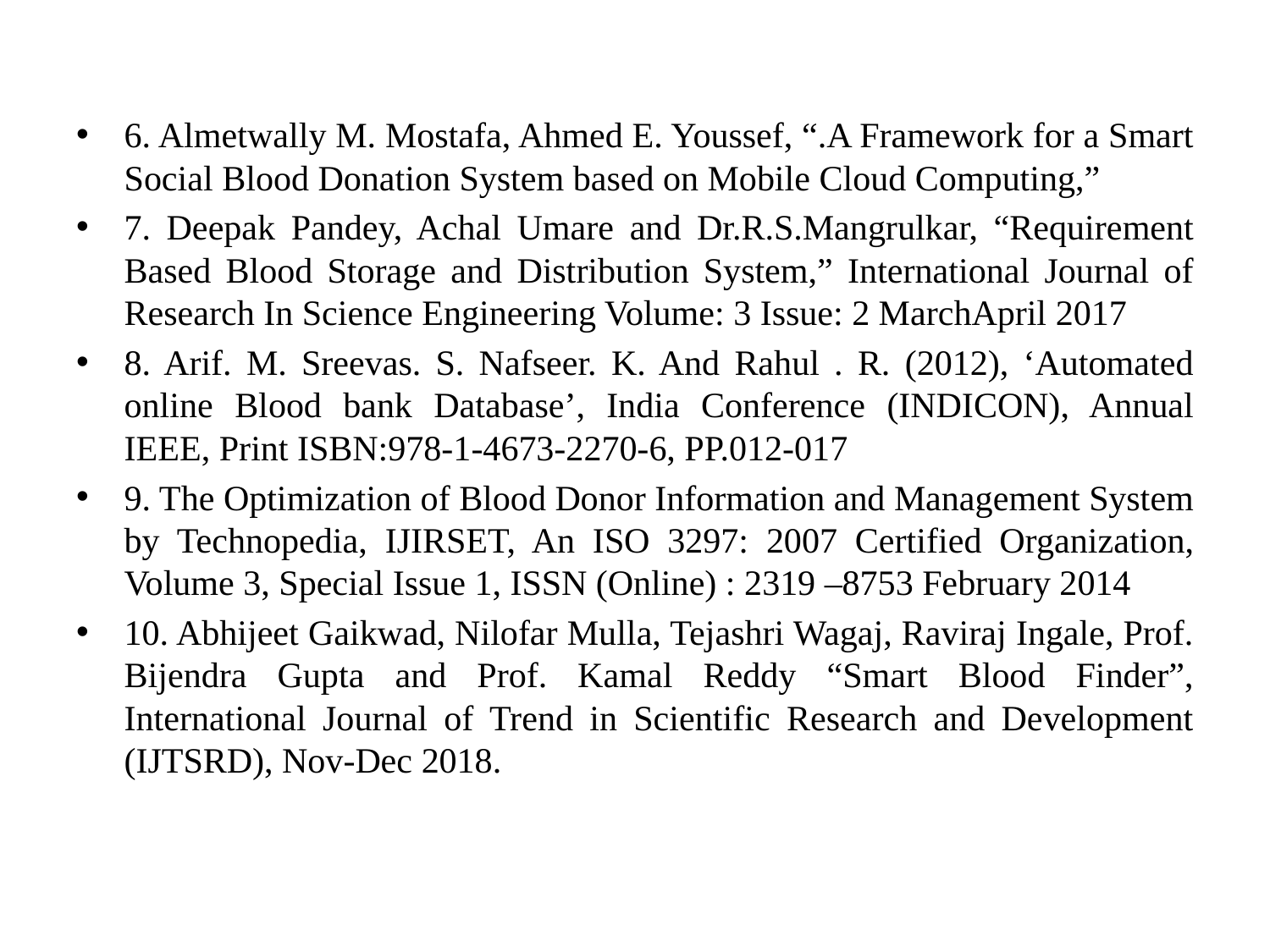

6. Almetwally M. Mostafa, Ahmed E. Youssef, “.A Framework for a Smart Social Blood Donation System based on Mobile Cloud Computing,”
7. Deepak Pandey, Achal Umare and Dr.R.S.Mangrulkar, “Requirement Based Blood Storage and Distribution System,” International Journal of Research In Science Engineering Volume: 3 Issue: 2 MarchApril 2017
8. Arif. M. Sreevas. S. Nafseer. K. And Rahul . R. (2012), ‘Automated online Blood bank Database’, India Conference (INDICON), Annual IEEE, Print ISBN:978-1-4673-2270-6, PP.012-017
9. The Optimization of Blood Donor Information and Management System by Technopedia, IJIRSET, An ISO 3297: 2007 Certified Organization, Volume 3, Special Issue 1, ISSN (Online) : 2319 –8753 February 2014
10. Abhijeet Gaikwad, Nilofar Mulla, Tejashri Wagaj, Raviraj Ingale, Prof. Bijendra Gupta and Prof. Kamal Reddy “Smart Blood Finder”, International Journal of Trend in Scientific Research and Development (IJTSRD), Nov-Dec 2018.